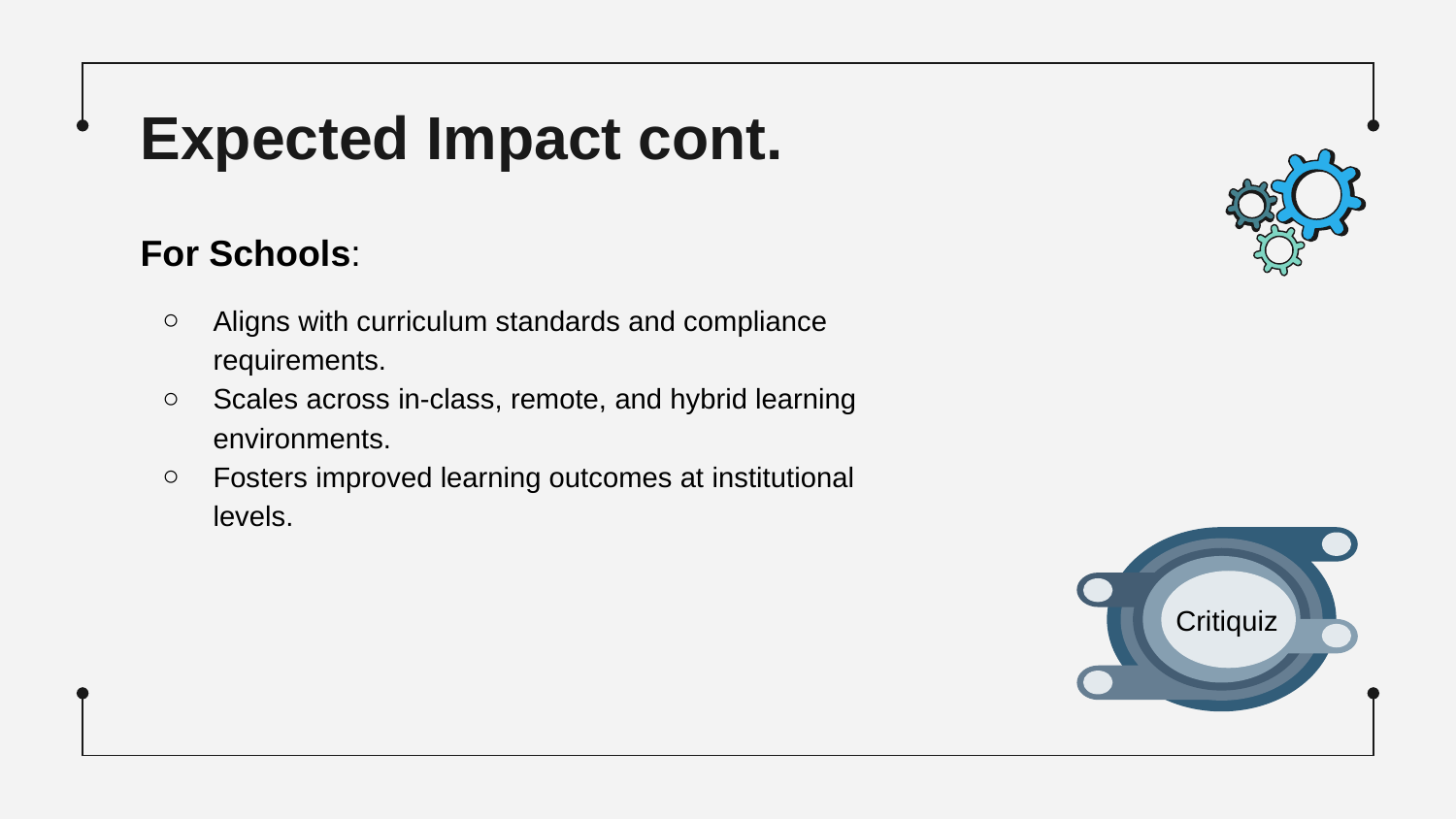

# Expected Impact cont.

For Schools:
Aligns with curriculum standards and compliance requirements.
Scales across in-class, remote, and hybrid learning environments.
Fosters improved learning outcomes at institutional levels.

Critiquiz